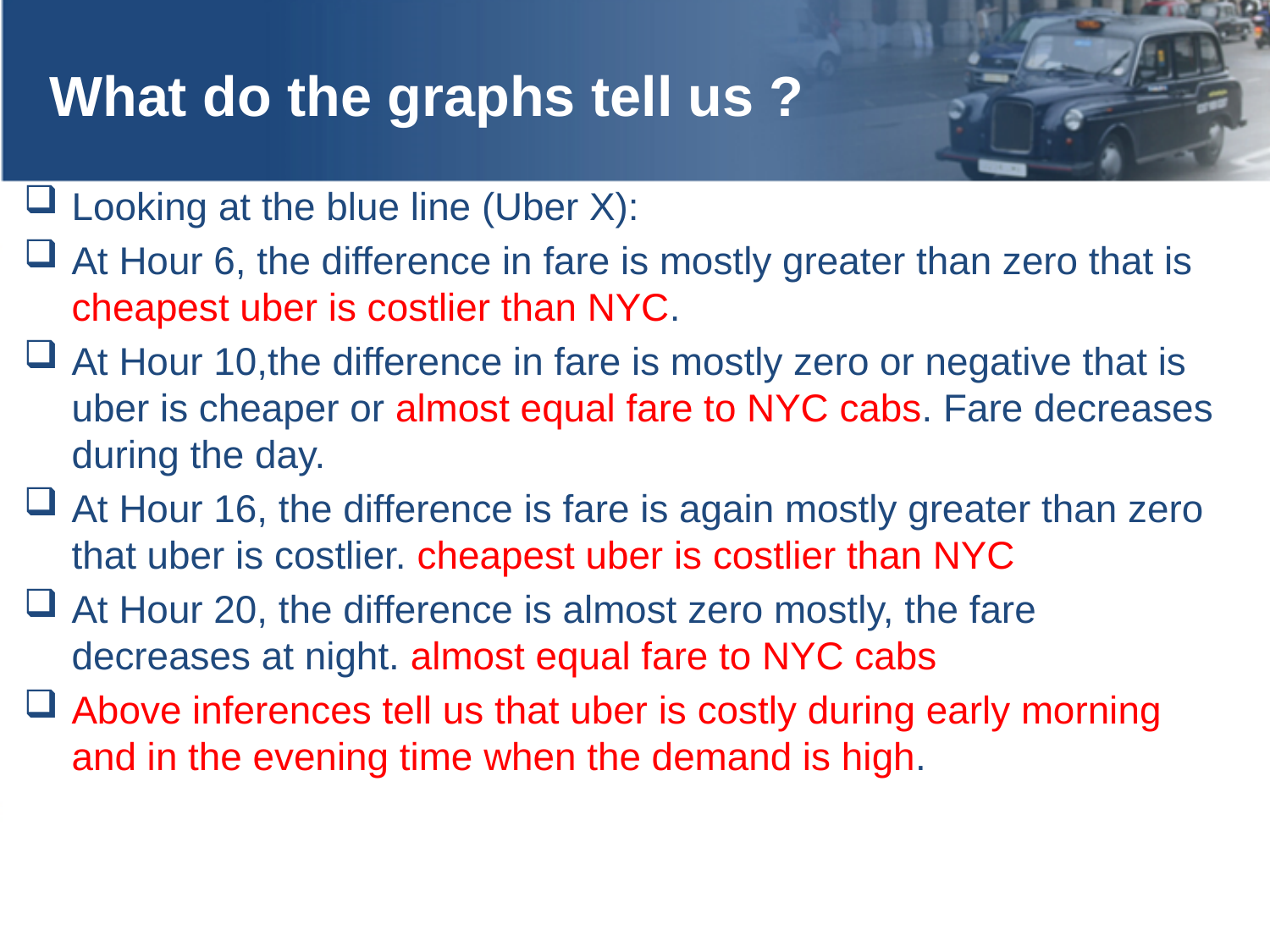

# What do the graphs tell us ?
Looking at the blue line (Uber X):
At Hour 6, the difference in fare is mostly greater than zero that is cheapest uber is costlier than NYC.
At Hour 10,the difference in fare is mostly zero or negative that is uber is cheaper or almost equal fare to NYC cabs. Fare decreases during the day.
At Hour 16, the difference is fare is again mostly greater than zero that uber is costlier. cheapest uber is costlier than NYC
At Hour 20, the difference is almost zero mostly, the fare decreases at night. almost equal fare to NYC cabs
Above inferences tell us that uber is costly during early morning and in the evening time when the demand is high.

9